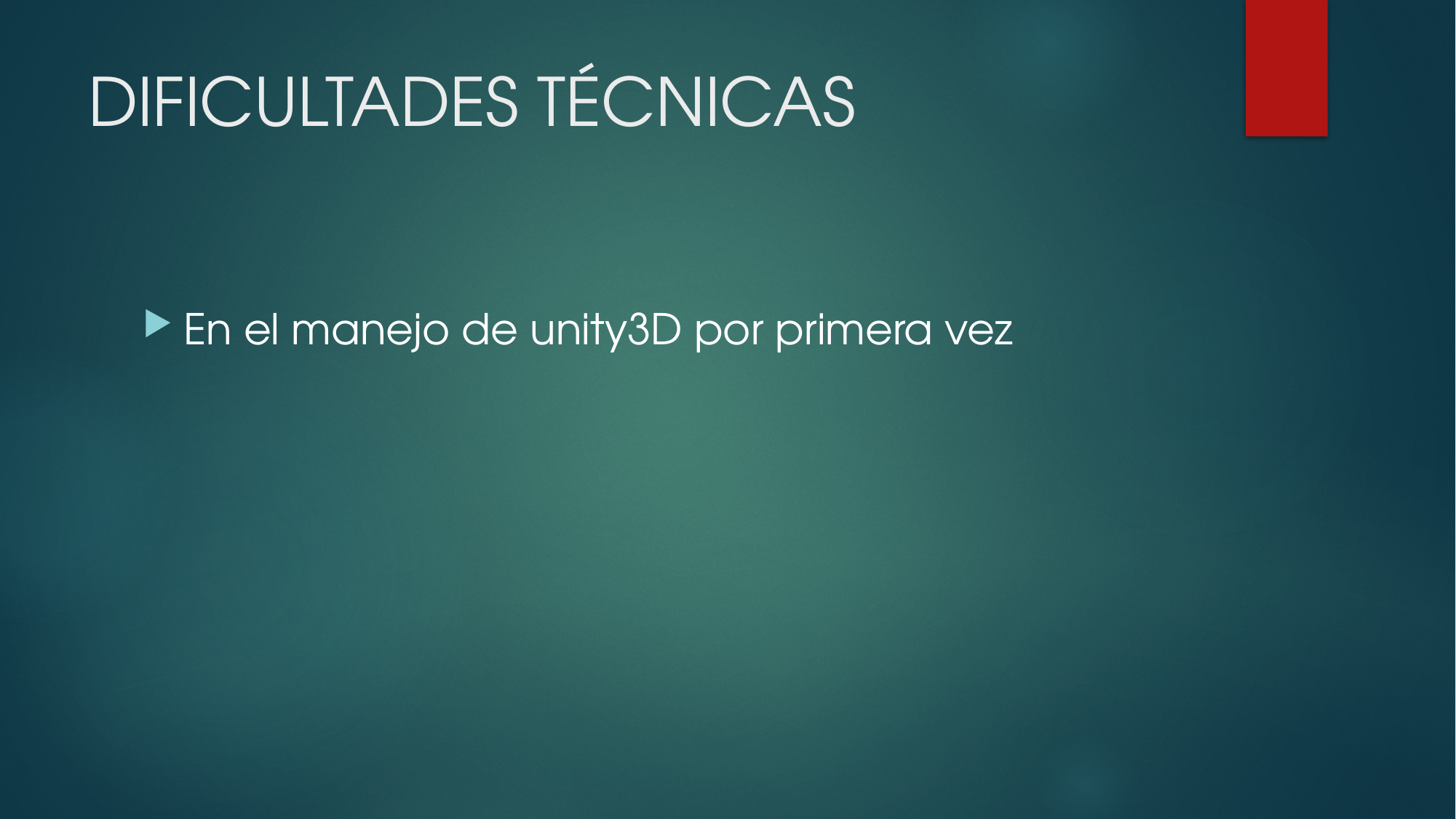

# DIFICULTADES TÉCNICAS

En el manejo de unity3D por primera vez